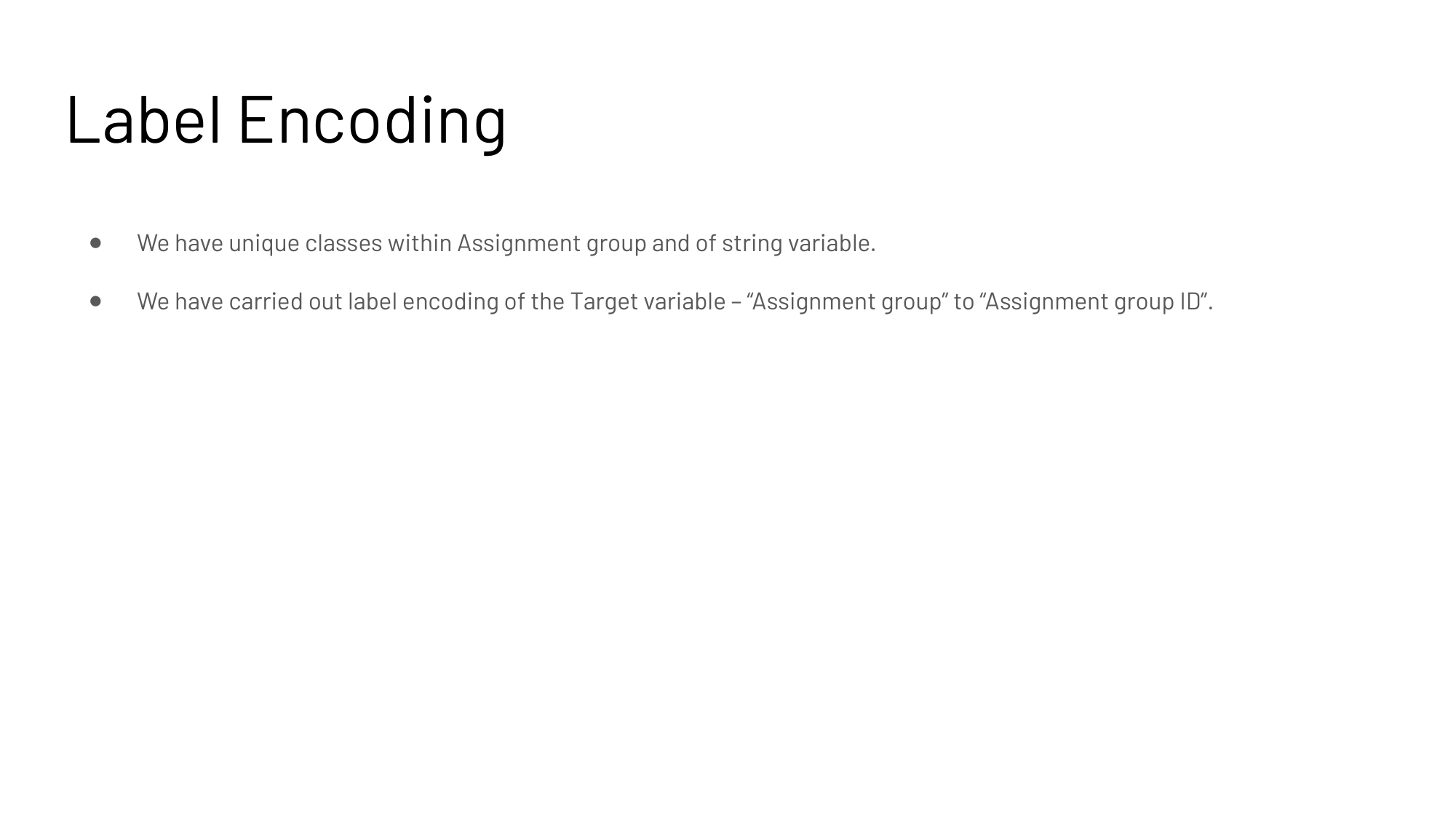

# Label Encoding
We have unique classes within Assignment group and of string variable.
We have carried out label encoding of the Target variable – “Assignment group” to “Assignment group ID”.